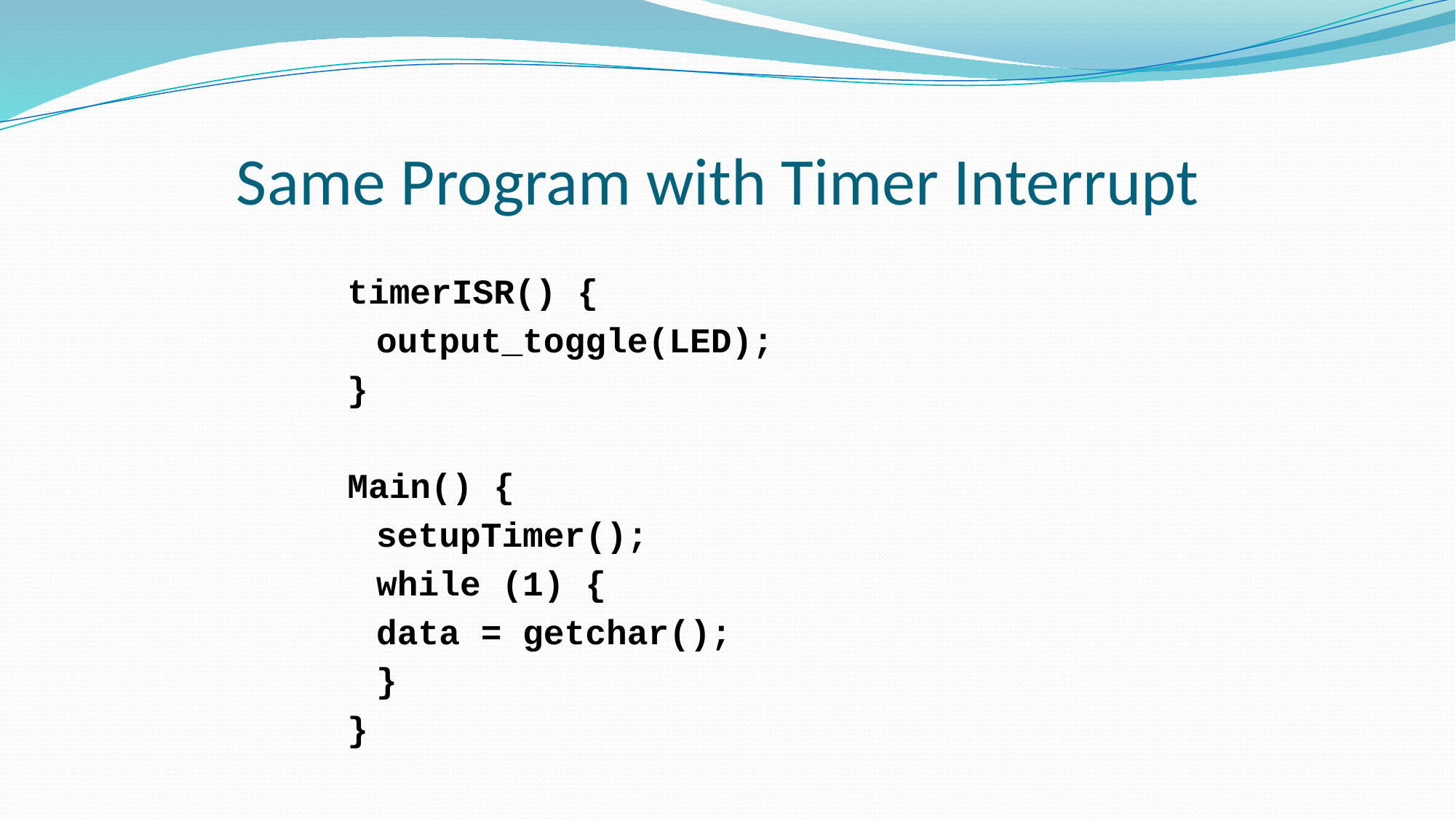

# Same Program with Timer Interrupt
timerISR() {
	output_toggle(LED);
}

Main() {
	setupTimer();
	while (1) {
		data = getchar();
	}
}